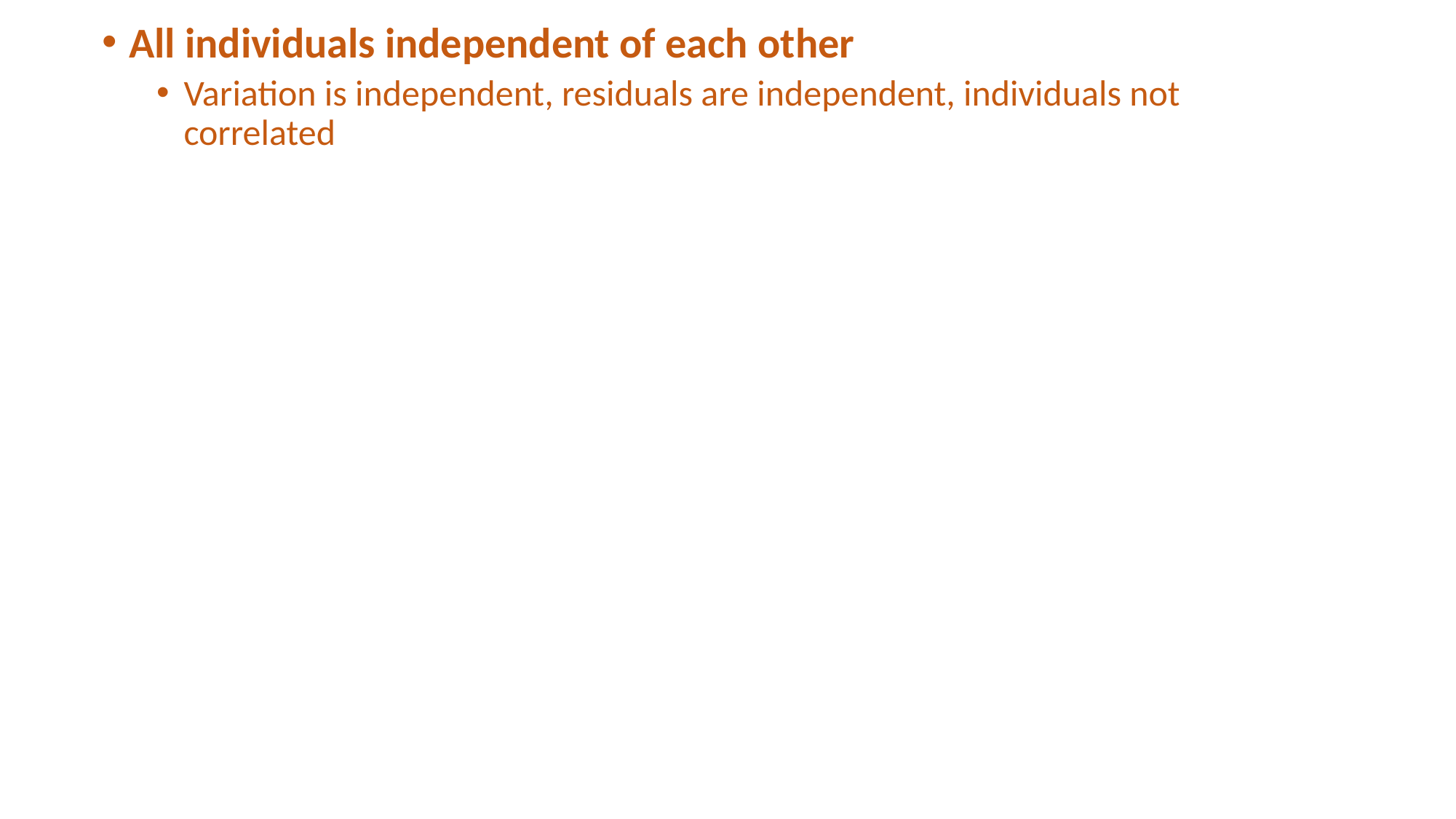

All individuals independent of each other
Variation is independent, residuals are independent, individuals not correlated